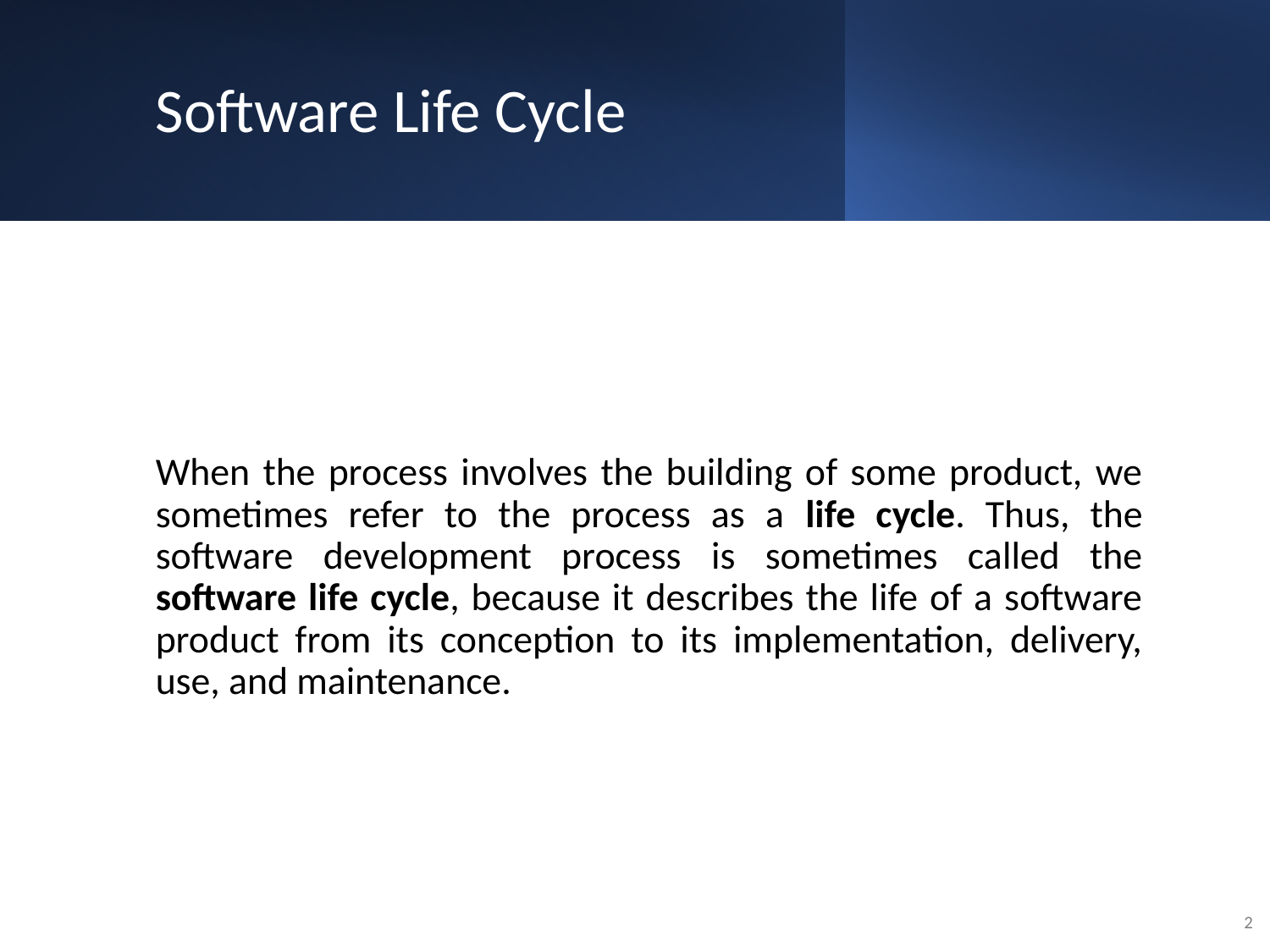

# Software Life Cycle
When the process involves the building of some product, we sometimes refer to the process as a life cycle. Thus, the software development process is sometimes called the software life cycle, because it describes the life of a software product from its conception to its implementation, delivery, use, and maintenance.
2